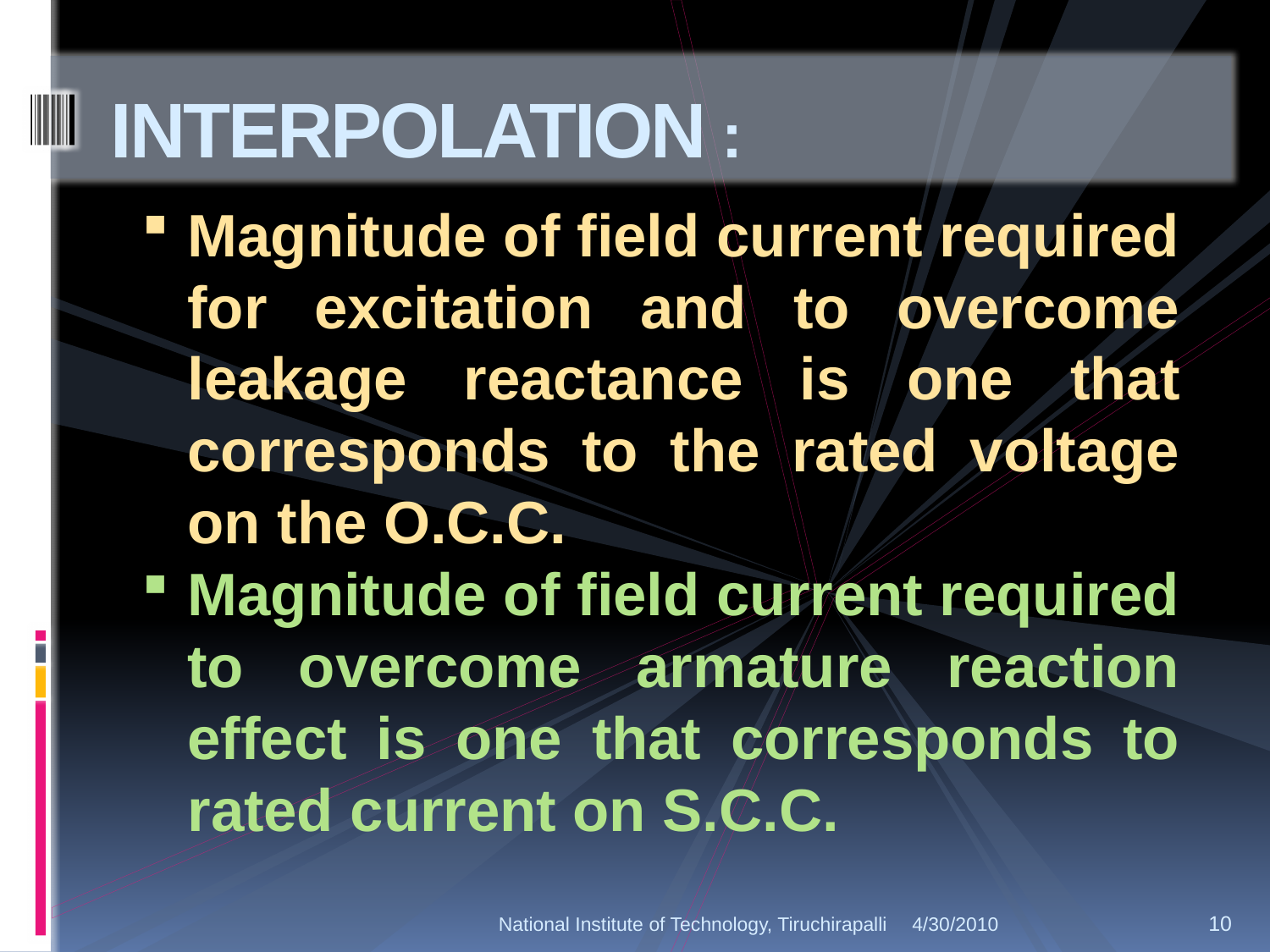

# INTERPOLATION :
Magnitude of field current required for excitation and to overcome leakage reactance is one that corresponds to the rated voltage on the O.C.C.
Magnitude of field current required to overcome armature reaction effect is one that corresponds to rated current on S.C.C.

National Institute of Technology, Tiruchirapalli
4/30/2010
10